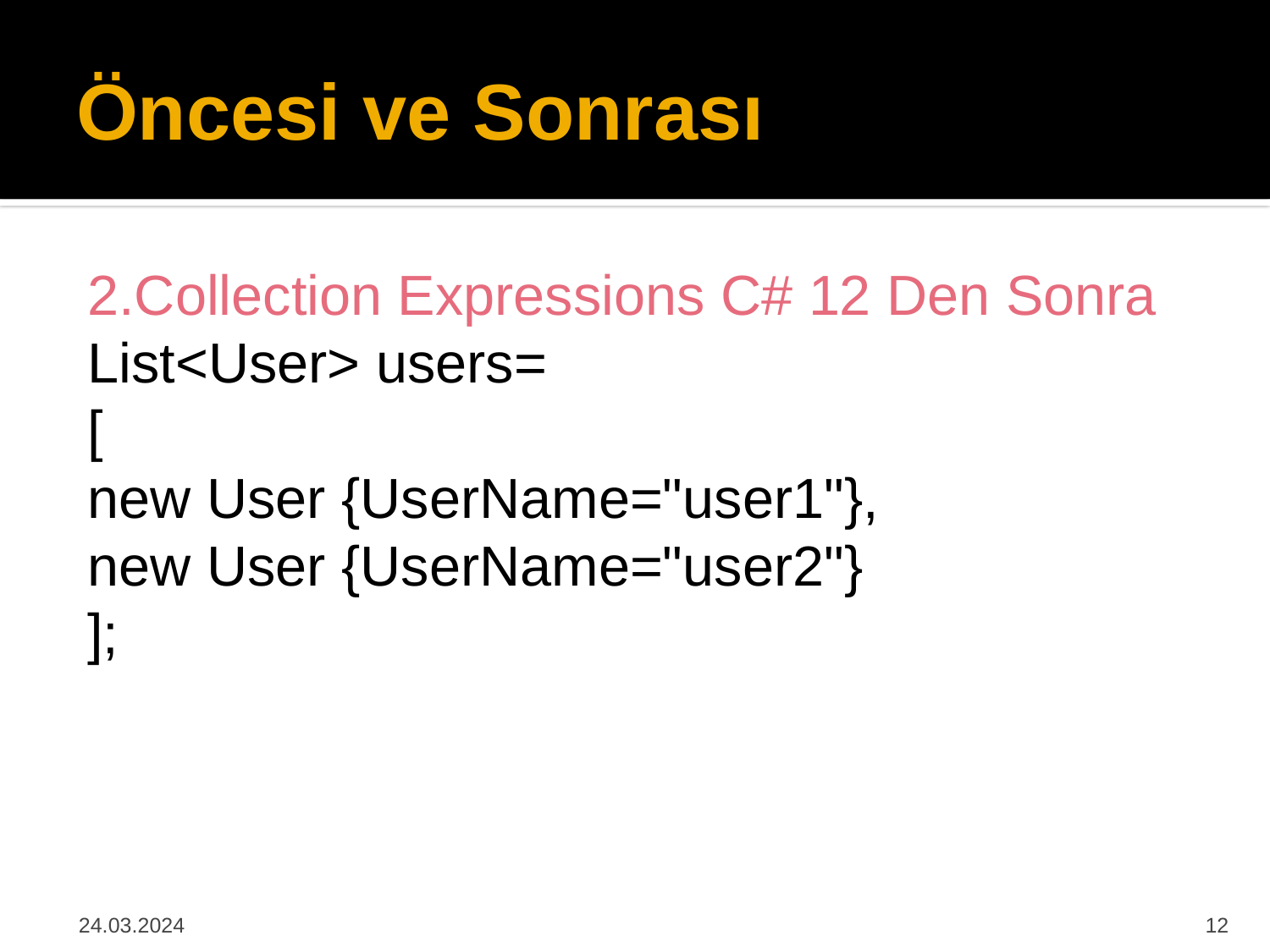

# Öncesi ve Sonrası
2.Collection Expressions C# 12 Den Sonra
List<User> users=
[
new User {UserName="user1"},
new User {UserName="user2"}
];
24.03.2024
12